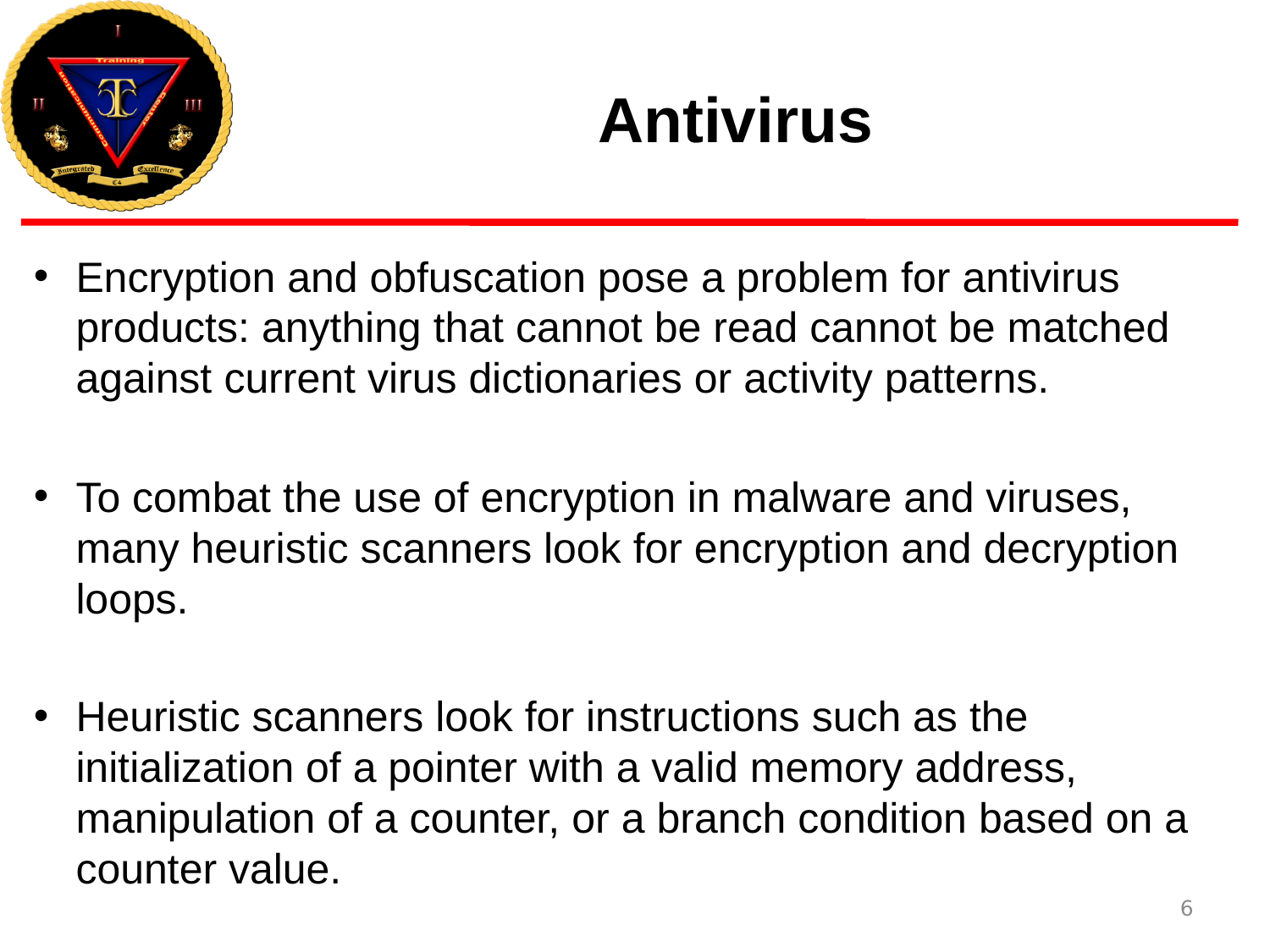

# Antivirus
Encryption and obfuscation pose a problem for antivirus products: anything that cannot be read cannot be matched against current virus dictionaries or activity patterns.

To combat the use of encryption in malware and viruses, many heuristic scanners look for encryption and decryption loops.

Heuristic scanners look for instructions such as the initialization of a pointer with a valid memory address, manipulation of a counter, or a branch condition based on a counter value.
6